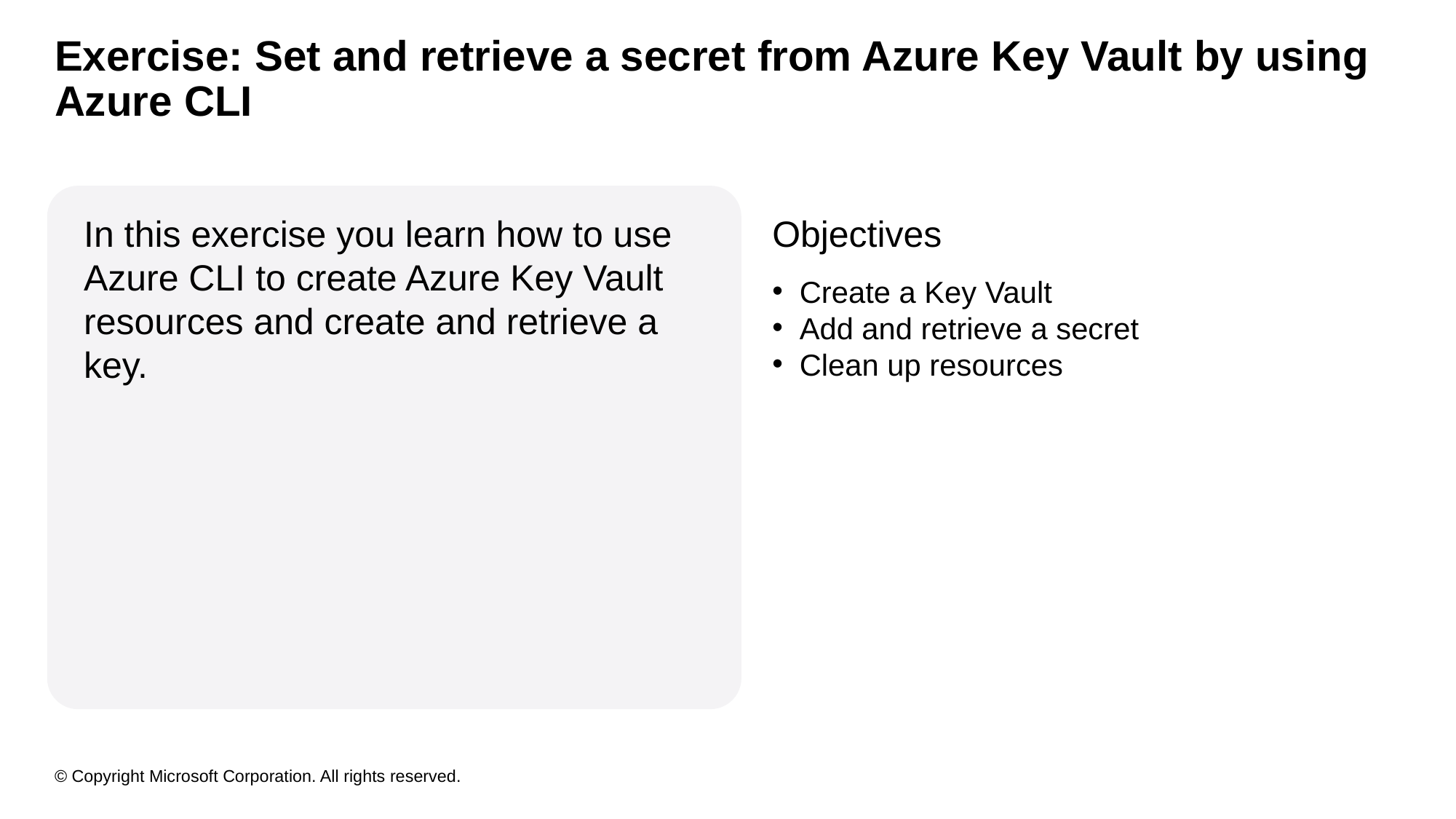

# Exercise: Set and retrieve a secret from Azure Key Vault by using Azure CLI
In this exercise you learn how to use Azure CLI to create Azure Key Vault resources and create and retrieve a key.
Objectives
Create a Key Vault
Add and retrieve a secret
Clean up resources